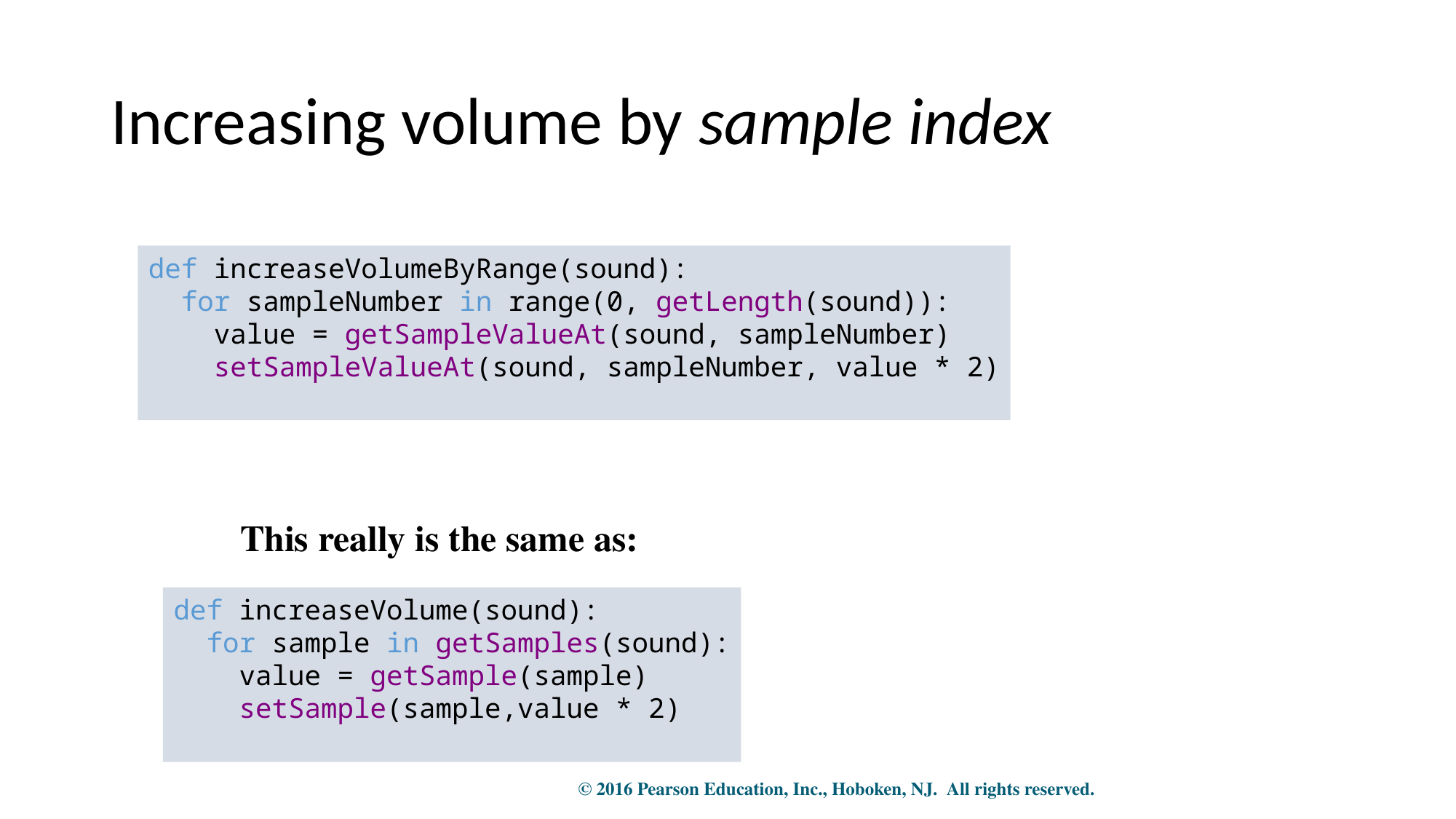

# Increasing volume by sample index
def increaseVolumeByRange(sound):
  for sampleNumber in range(0, getLength(sound)):
    value = getSampleValueAt(sound, sampleNumber)
    setSampleValueAt(sound, sampleNumber, value * 2)

This really is the same as:
def increaseVolume(sound):
  for sample in getSamples(sound):
    value = getSample(sample)
    setSample(sample,value * 2)

© 2016 Pearson Education, Inc., Hoboken, NJ.  All rights reserved.